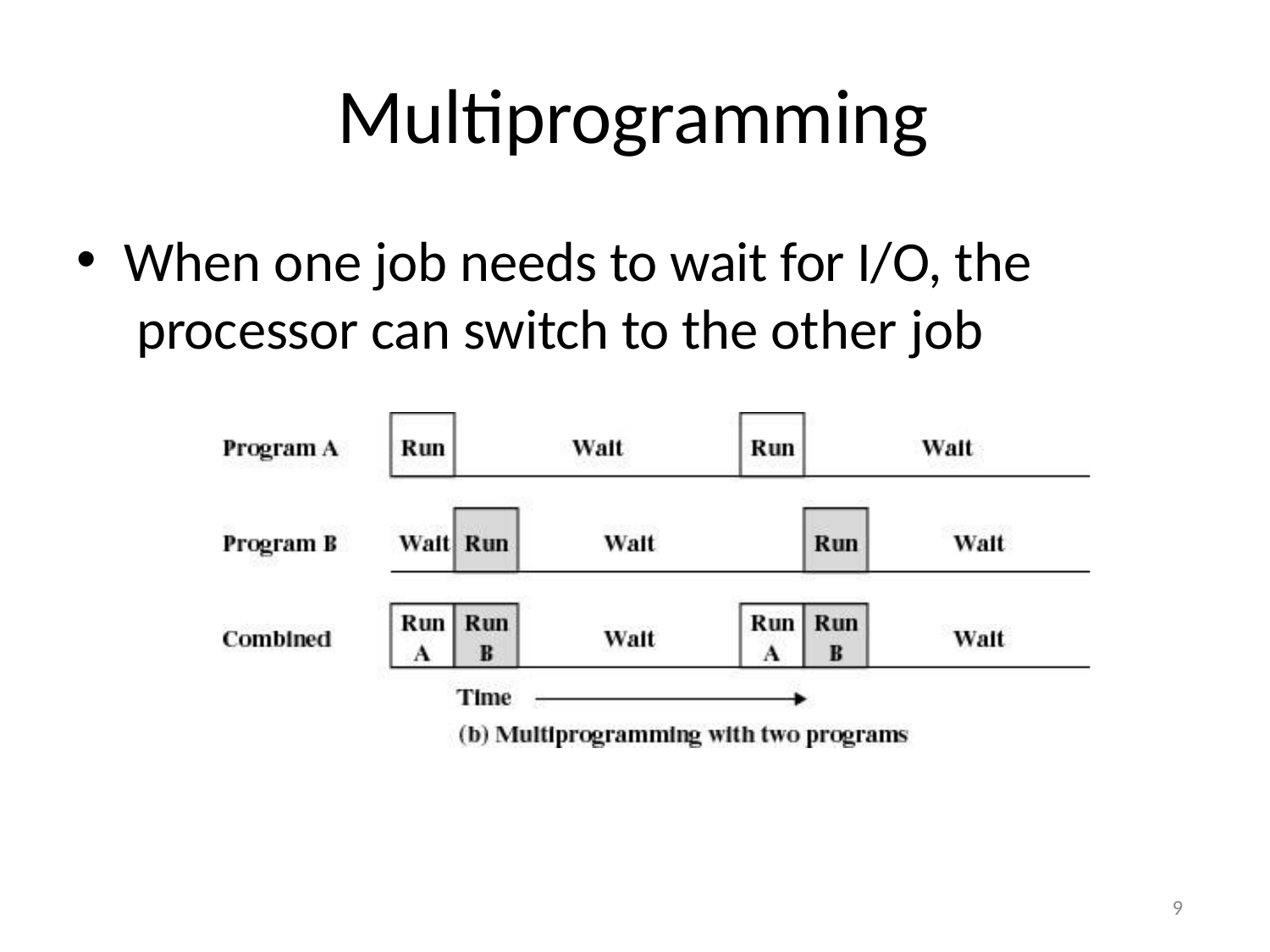

# Multiprogramming
When one job needs to wait for I/O, the  processor can switch to the other job

9